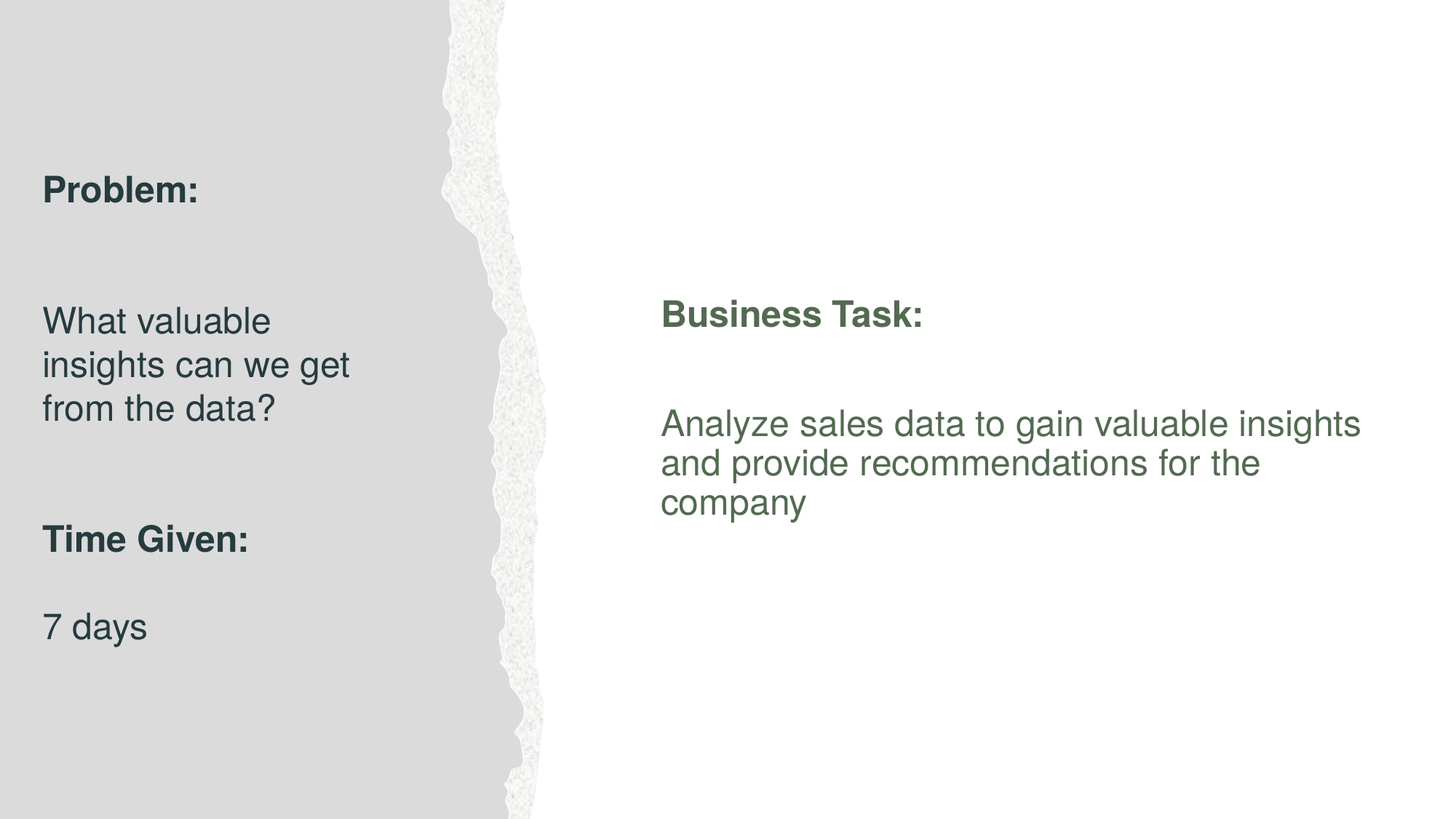

Business Task:

Analyze sales data to gain valuable insights and provide recommendations for the company
Problem:
What valuable insights can we get from the data?
Time Given:
7 days